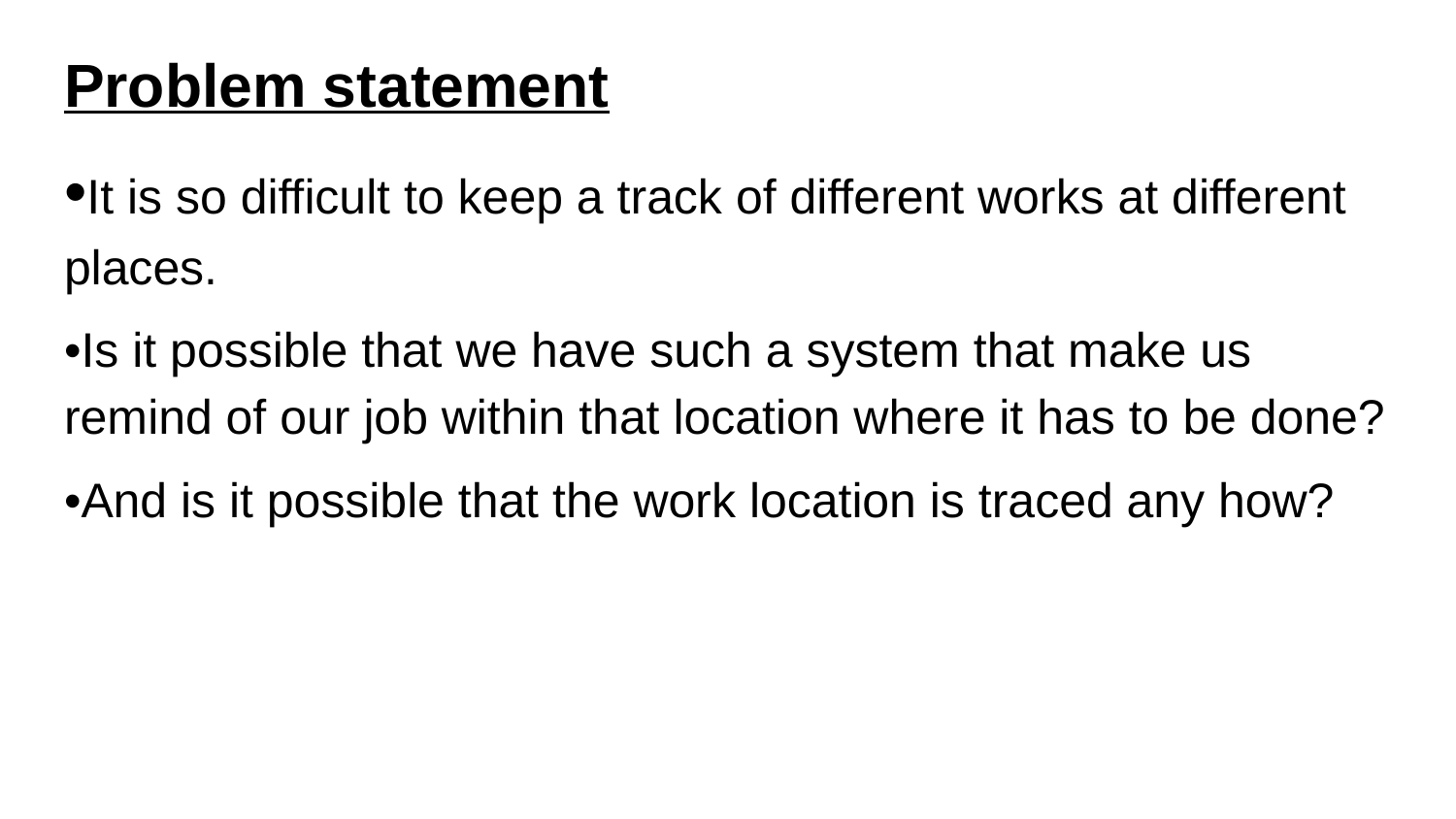

# Problem statement
•It is so difficult to keep a track of different works at different places.
•Is it possible that we have such a system that make us remind of our job within that location where it has to be done?
•And is it possible that the work location is traced any how?